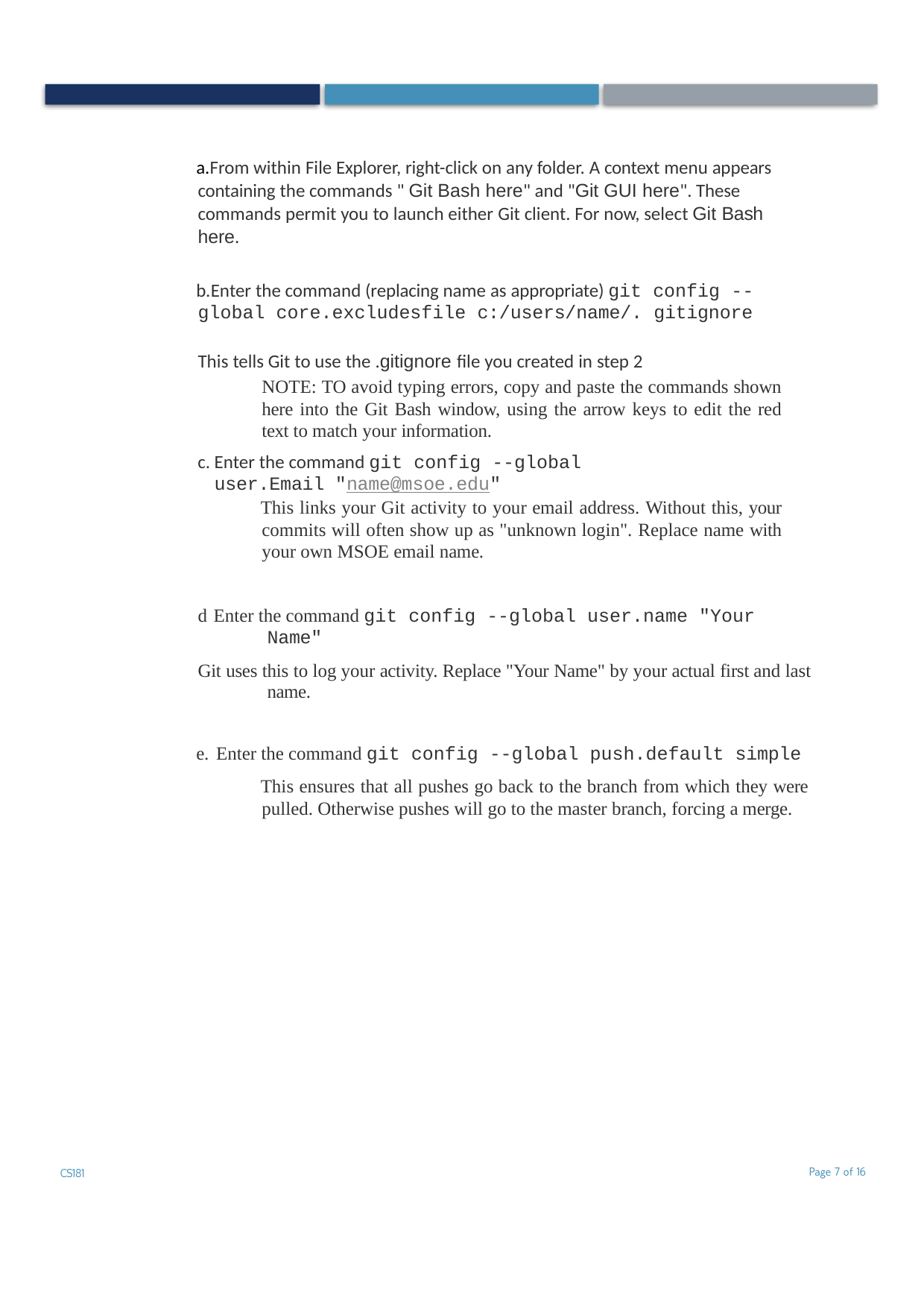

From within File Explorer, right-click on any folder. A context menu appears containing the commands " Git Bash here" and "Git GUI here". These commands permit you to launch either Git client. For now, select Git Bash here.

Enter the command (replacing name as appropriate) git config -- global core.excludesfile c:/users/name/. gitignore

This tells Git to use the .gitignore file you created in step 2
NOTE: TO avoid typing errors, copy and paste the commands shown here into the Git Bash window, using the arrow keys to edit the red text to match your information.
Enter the command git config --global user.Email "name@msoe.edu"
This links your Git activity to your email address. Without this, your commits will often show up as "unknown login". Replace name with your own MSOE email name.

d Enter the command git config --global user.name "Your Name"
Git uses this to log your activity. Replace "Your Name" by your actual first and last name.

e. Enter the command git config --global push.default simple
This ensures that all pushes go back to the branch from which they were pulled. Otherwise pushes will go to the master branch, forcing a merge.
CS181
Page 7 of 16